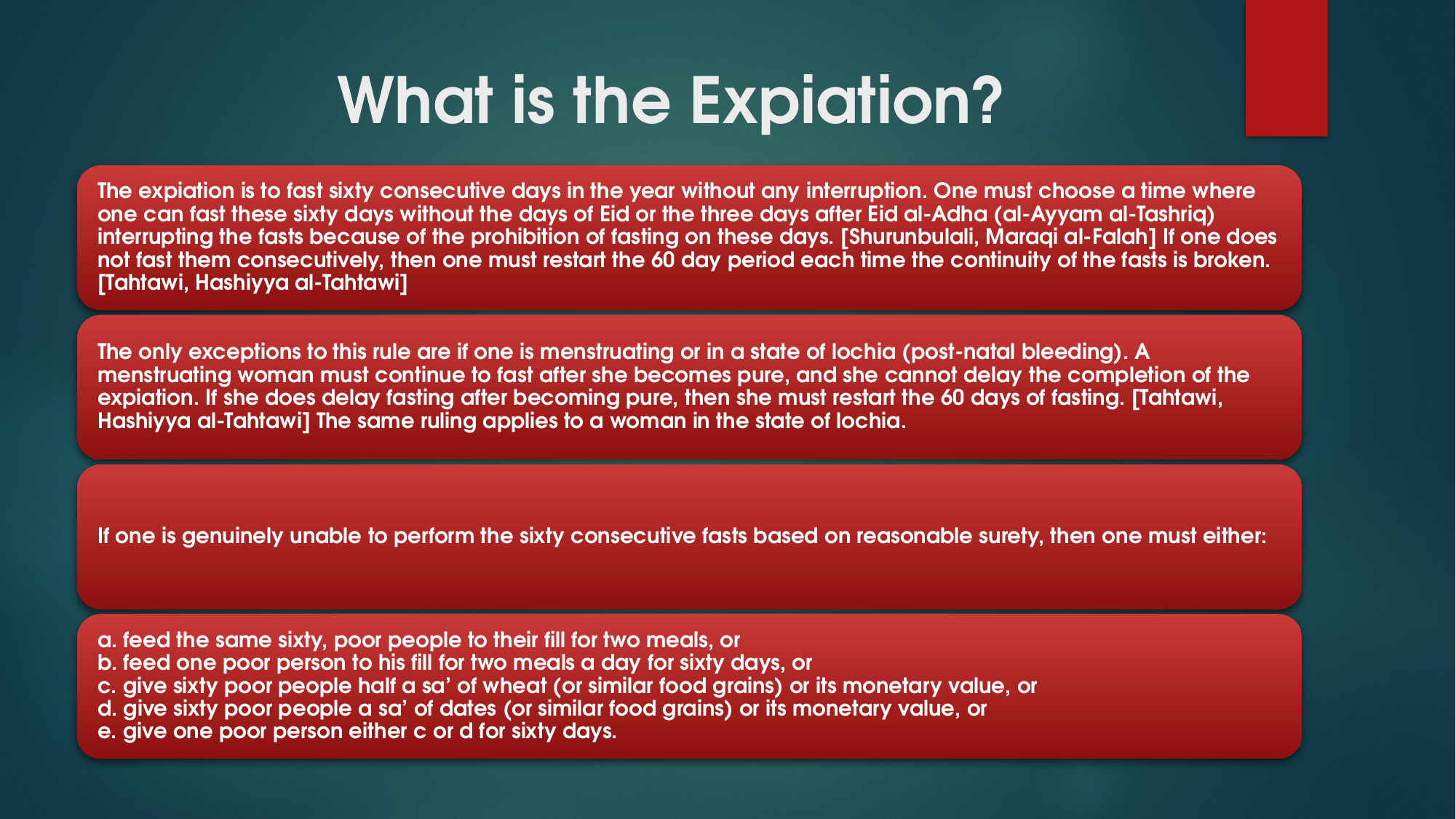

# What is the Expiation?
The expiation is to fast sixty consecutive days in the year without any interruption. One must choose a time where one can fast these sixty days without the days of Eid or the three days after Eid al-Adha (al-Ayyam al-Tashriq) interrupting the fasts because of the prohibition of fasting on these days. [Shurunbulali, Maraqi al-Falah] If one does not fast them consecutively, then one must restart the 60 day period each time the continuity of the fasts is broken. [Tahtawi, Hashiyya al-Tahtawi]
The only exceptions to this rule are if one is menstruating or in a state of lochia (post-natal bleeding). A menstruating woman must continue to fast after she becomes pure, and she cannot delay the completion of the expiation. If she does delay fasting after becoming pure, then she must restart the 60 days of fasting. [Tahtawi, Hashiyya al-Tahtawi] The same ruling applies to a woman in the state of lochia.
If one is genuinely unable to perform the sixty consecutive fasts based on reasonable surety, then one must either:
a. feed the same sixty, poor people to their fill for two meals, or
b. feed one poor person to his fill for two meals a day for sixty days, or
c. give sixty poor people half a sa’ of wheat (or similar food grains) or its monetary value, or
d. give sixty poor people a sa’ of dates (or similar food grains) or its monetary value, or
e. give one poor person either c or d for sixty days.